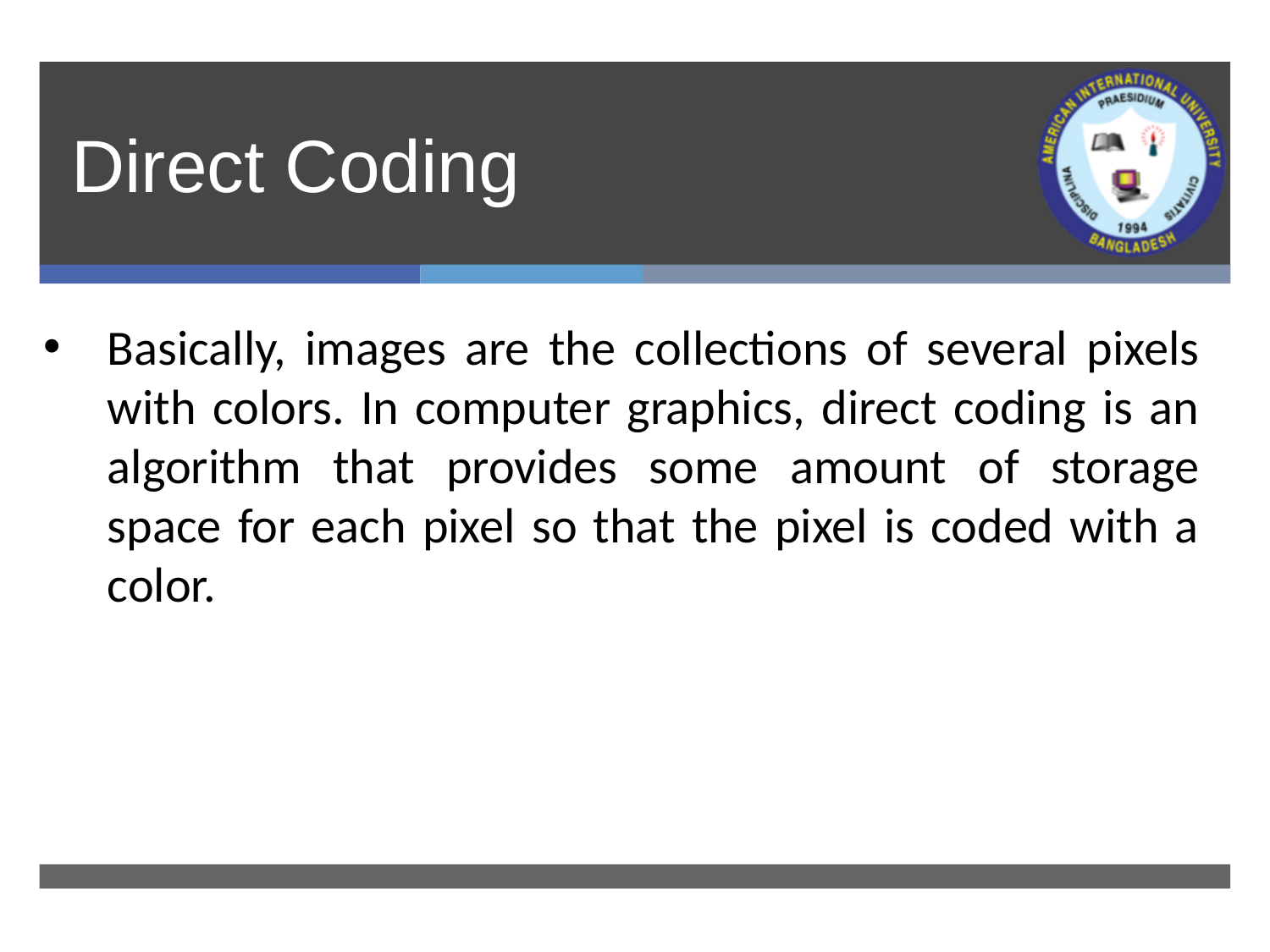

# Direct Coding
Basically, images are the collections of several pixels with colors. In computer graphics, direct coding is an algorithm that provides some amount of storage space for each pixel so that the pixel is coded with a color.